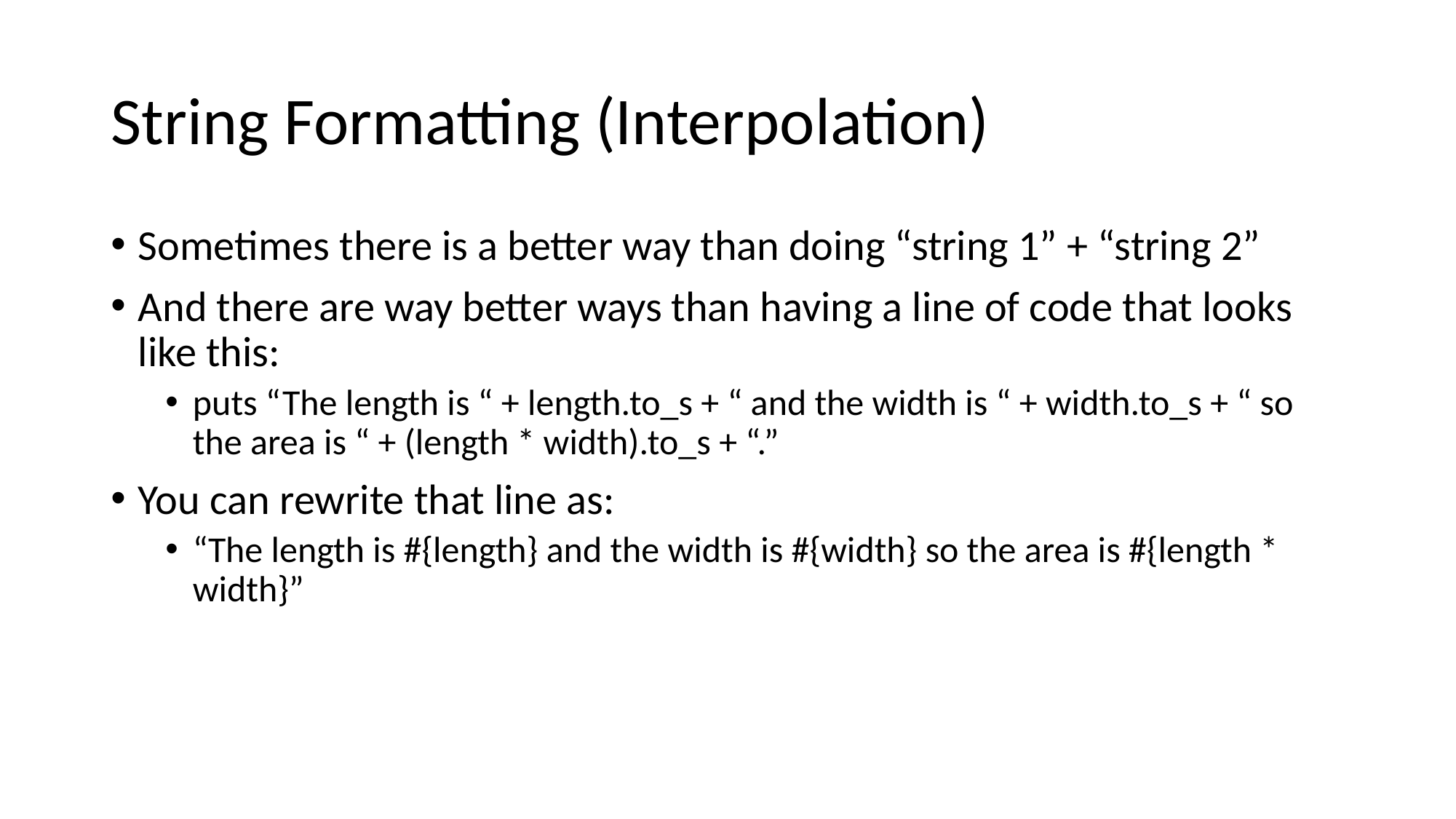

# String Formatting (Interpolation)
Sometimes there is a better way than doing “string 1” + “string 2”
And there are way better ways than having a line of code that looks like this:
puts “The length is “ + length.to_s + “ and the width is “ + width.to_s + “ so the area is “ + (length * width).to_s + “.”
You can rewrite that line as:
“The length is #{length} and the width is #{width} so the area is #{length * width}”